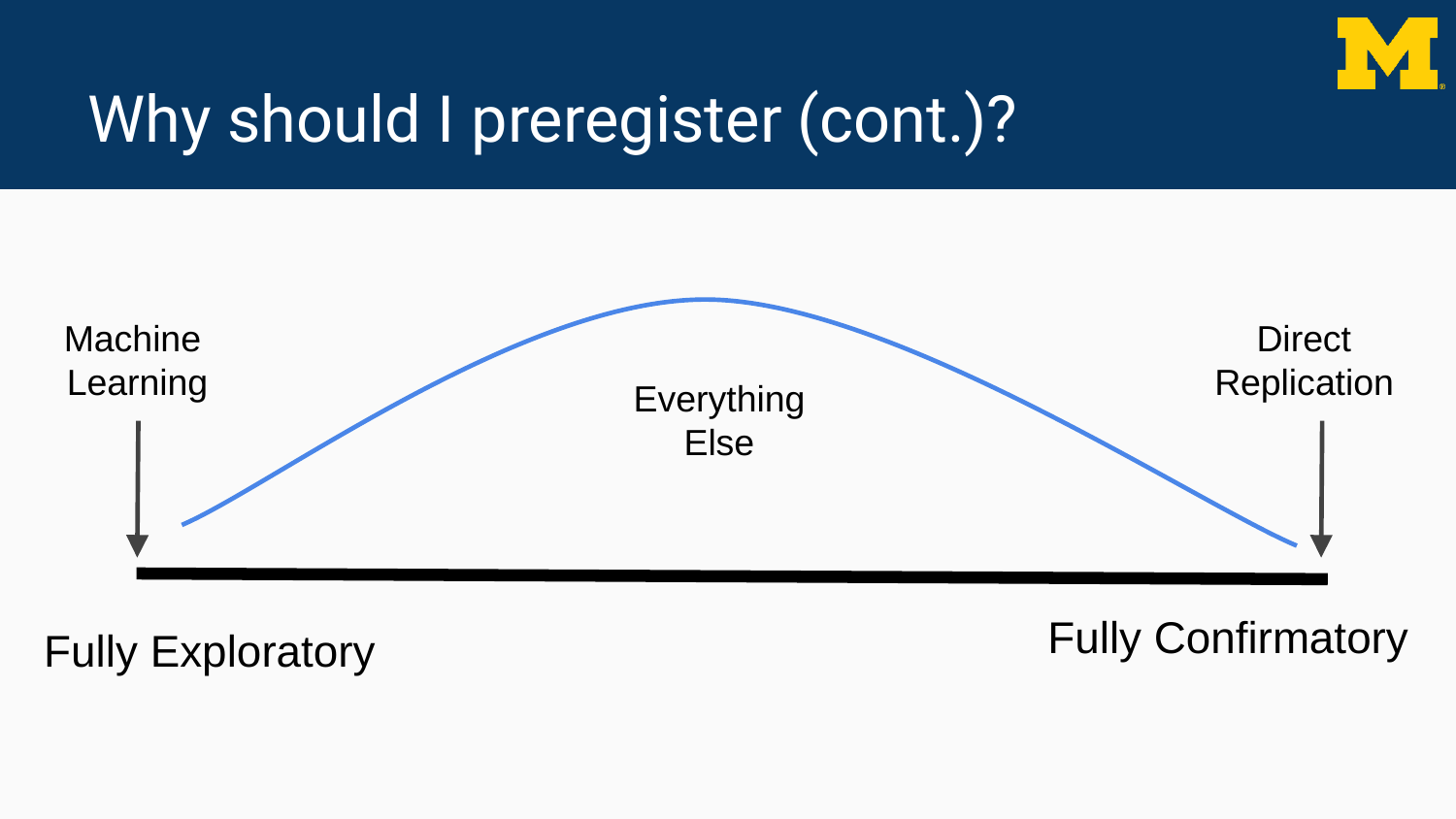

# Why should I preregister (cont.)?

Machine
Learning
Direct
Replication
Everything
Else
Fully Confirmatory
Fully Exploratory